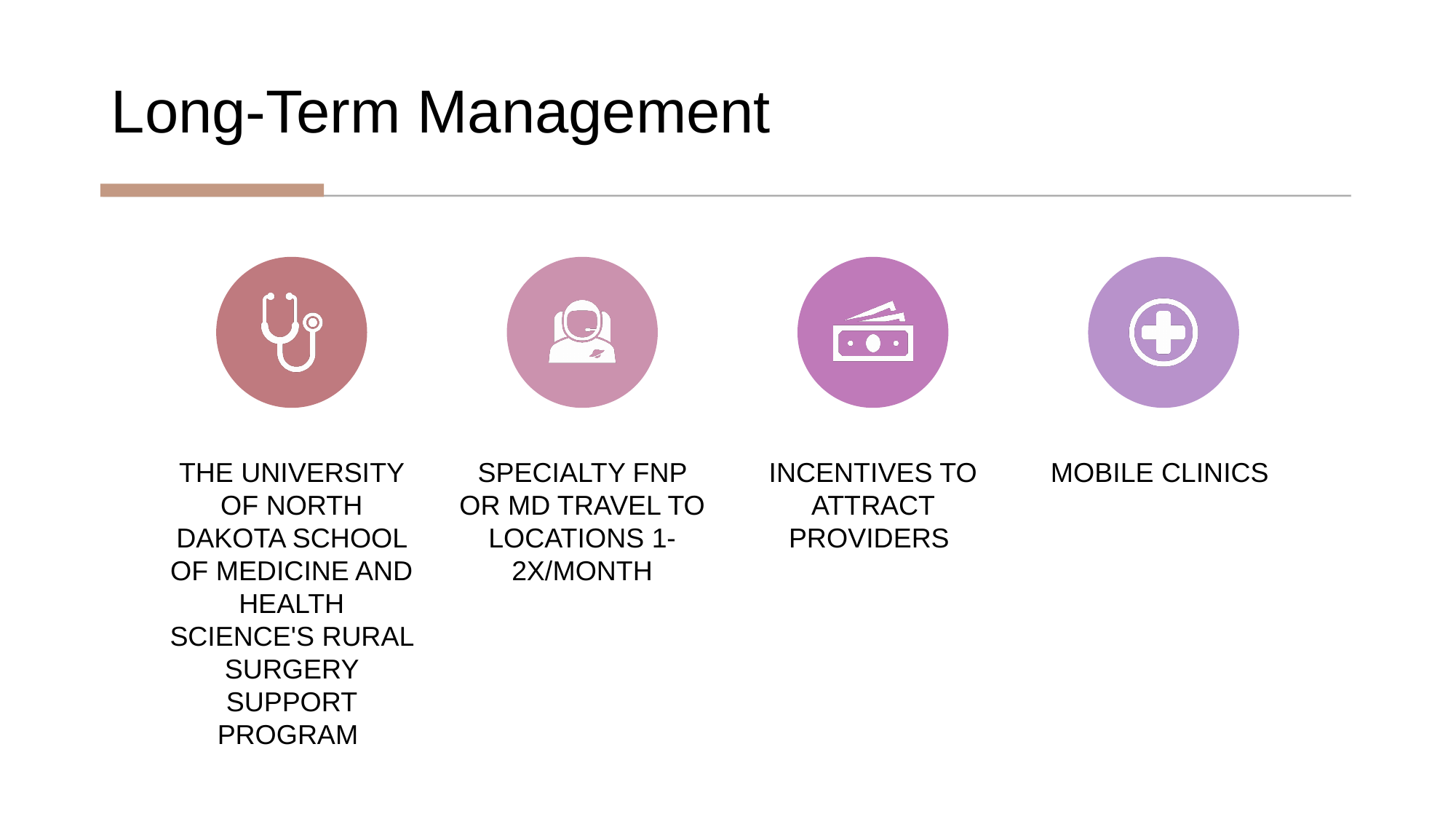

# Long-Term Management

The University of North Dakota School of Medicine and Health Science's Rural Surgery Support Program
Specialty FNP or MD travel to locations 1-2x/month
Incentives to attract providers
Mobile Clinics